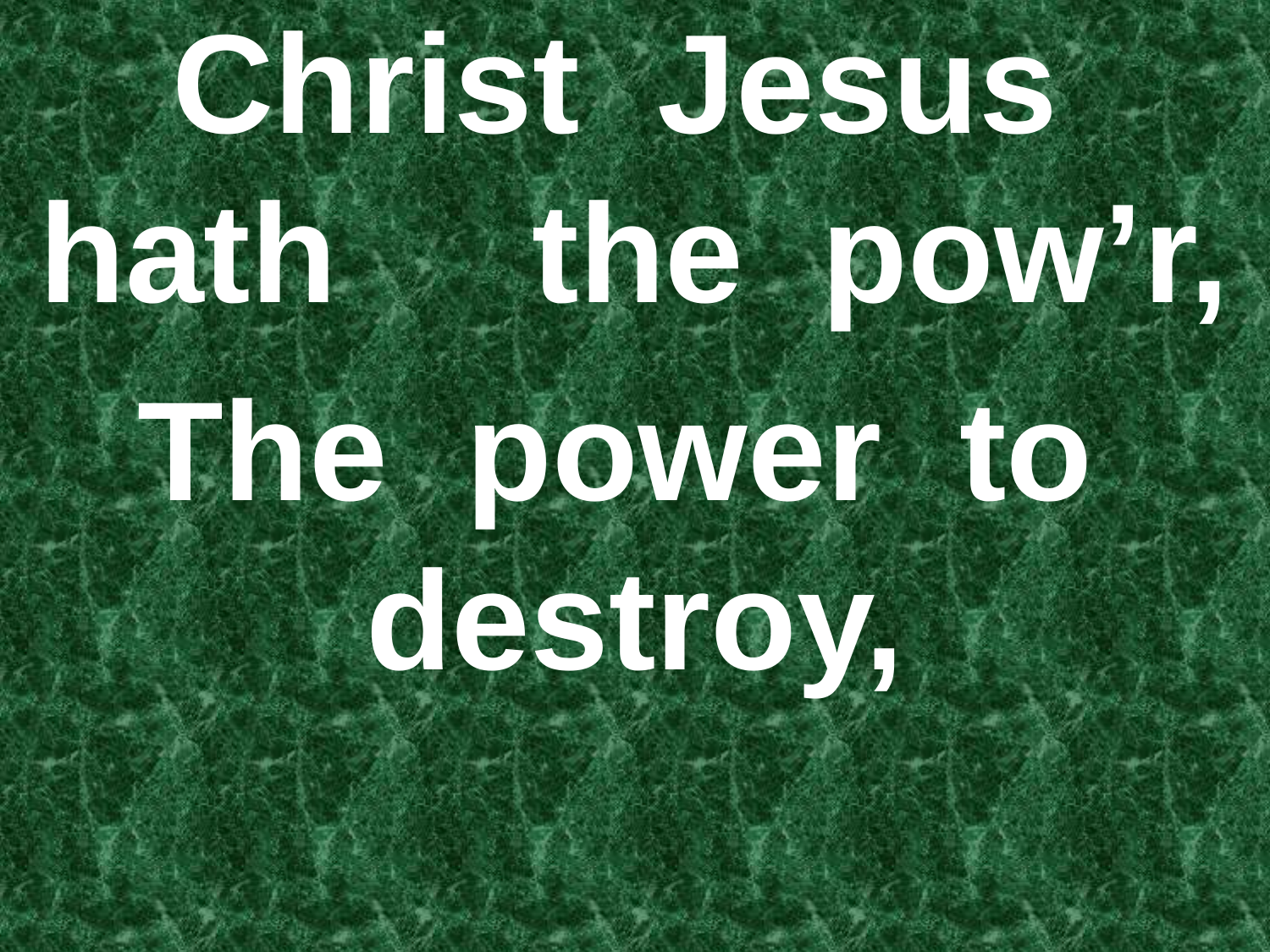

Christ  Jesus  hath     the  pow’r,
The  power  to  destroy,